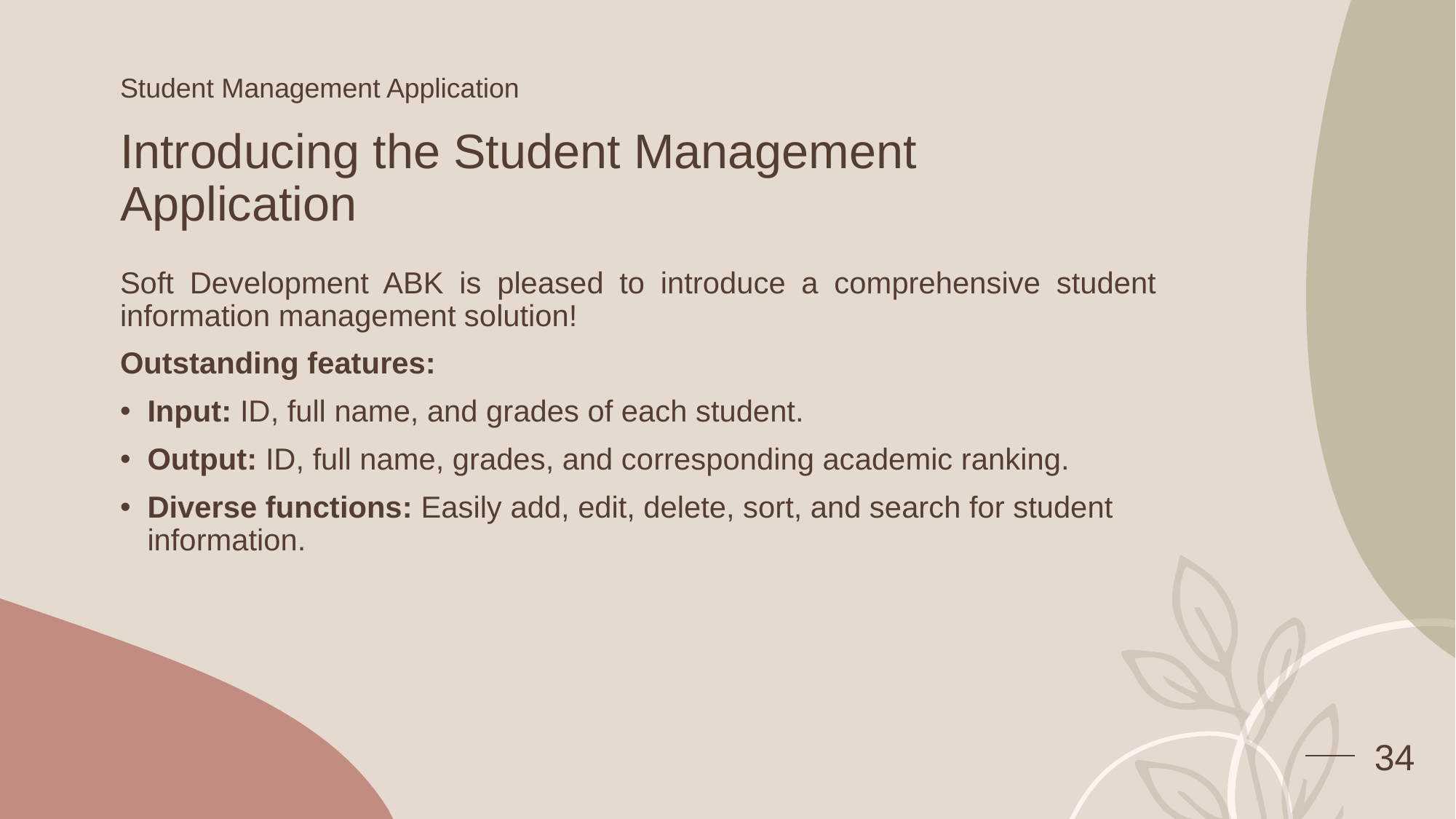

Student Management Application
# Introducing the Student Management Application
Soft Development ABK is pleased to introduce a comprehensive student information management solution!
Outstanding features:
Input: ID, full name, and grades of each student.
Output: ID, full name, grades, and corresponding academic ranking.
Diverse functions: Easily add, edit, delete, sort, and search for student information.

34